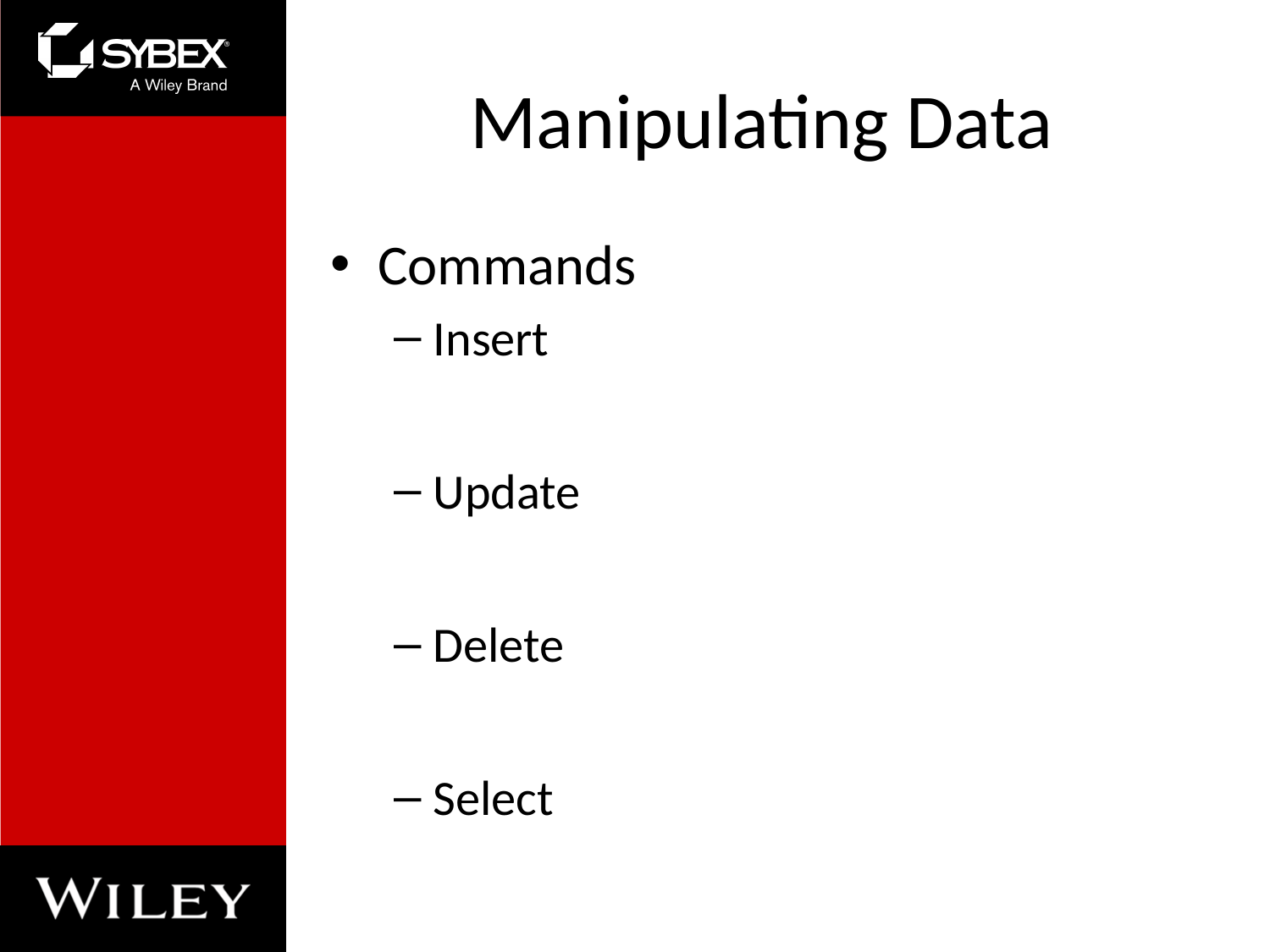

# Manipulating Data
Commands
Insert

Update

Delete

Select